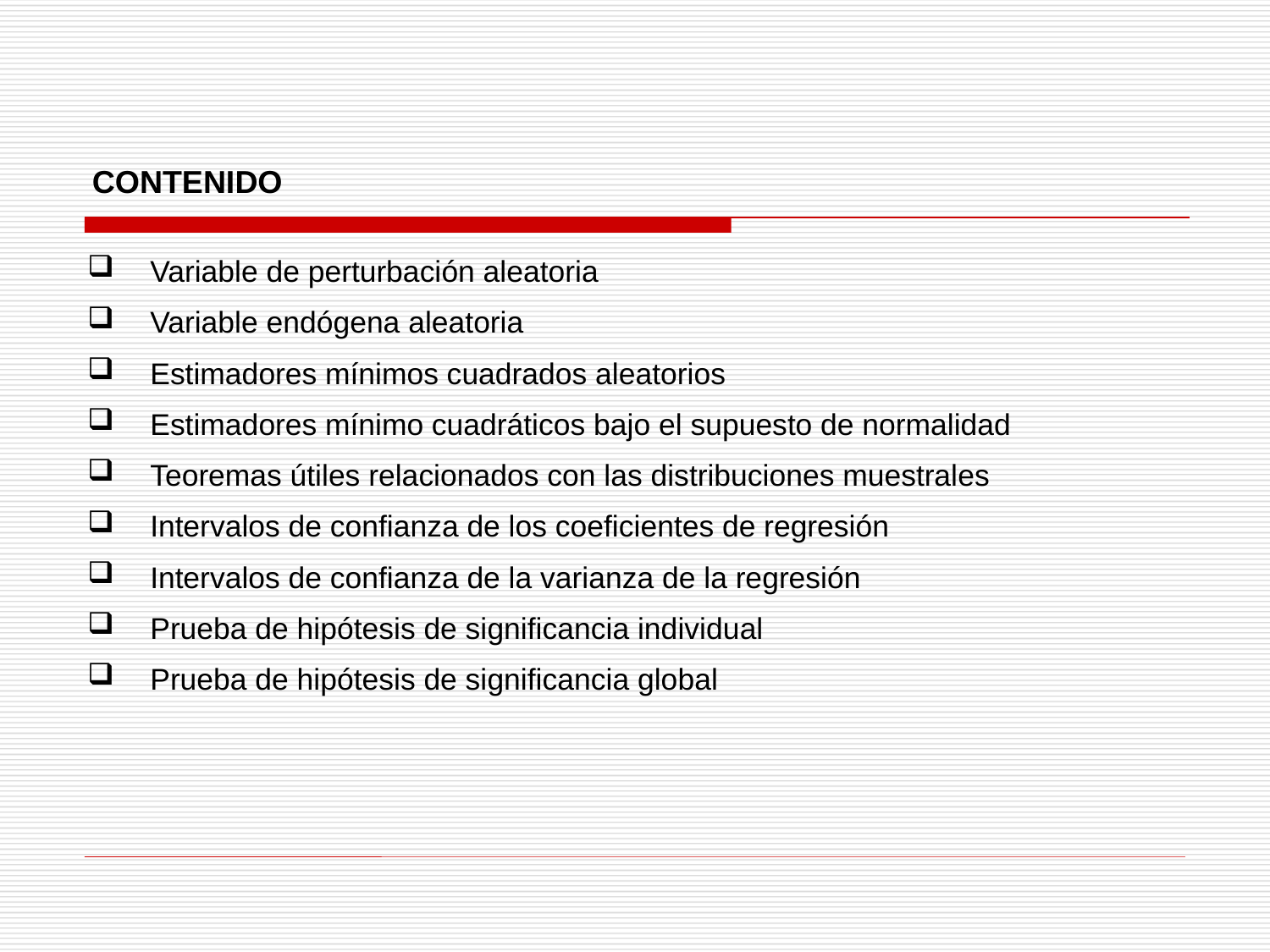

CONTENIDO
Variable de perturbación aleatoria
Variable endógena aleatoria
Estimadores mínimos cuadrados aleatorios
Estimadores mínimo cuadráticos bajo el supuesto de normalidad
Teoremas útiles relacionados con las distribuciones muestrales
Intervalos de confianza de los coeficientes de regresión
Intervalos de confianza de la varianza de la regresión
Prueba de hipótesis de significancia individual
Prueba de hipótesis de significancia global